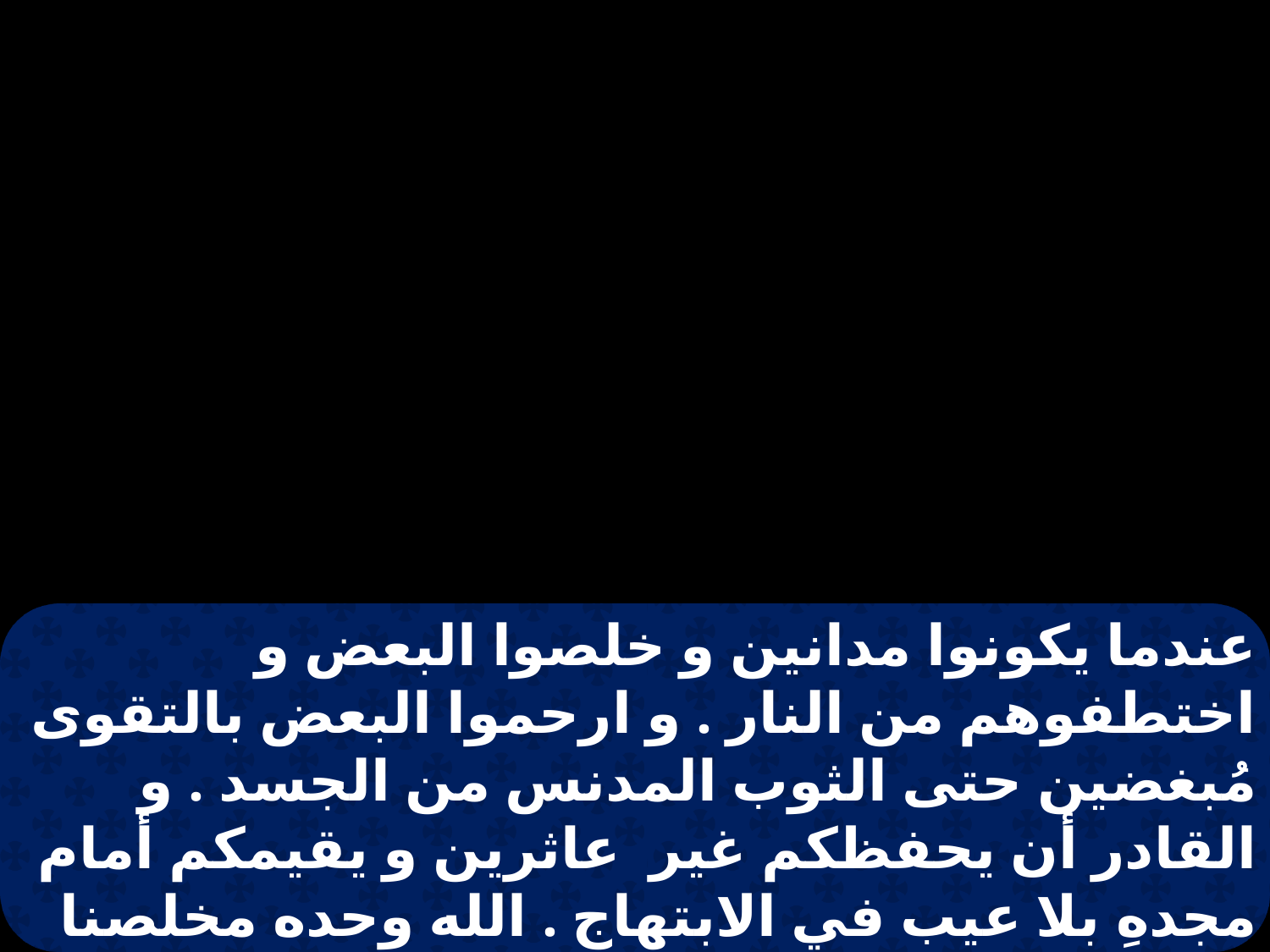

عندما يكونوا مدانين و خلصوا البعض و اختطفوهم من النار . و ارحموا البعض بالتقوى مُبغضين حتى الثوب المدنس من الجسد . و القادر أن يحفظكم غير  عاثرين و يقيمكم أمام مجدهِ بلا عيب في الابتهاج . الله وحده مخلصنا بيسوع المسيح ربنا .